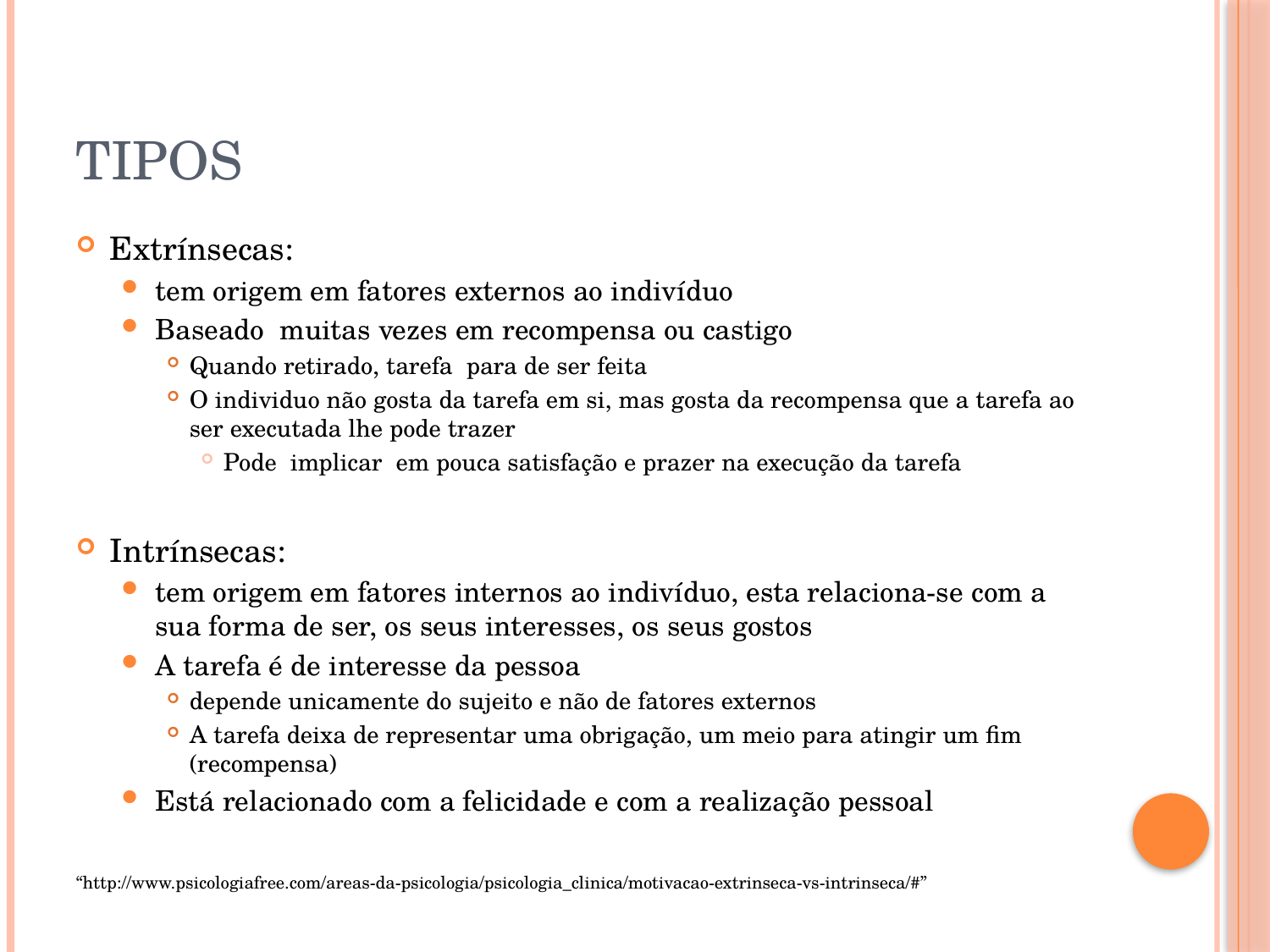

# Tipos
Extrínsecas:
tem origem em fatores externos ao indivíduo
Baseado  muitas vezes em recompensa ou castigo
Quando retirado, tarefa  para de ser feita
O individuo não gosta da tarefa em si, mas gosta da recompensa que a tarefa ao ser executada lhe pode trazer
Pode  implicar  em pouca satisfação e prazer na execução da tarefa

Intrínsecas:
tem origem em fatores internos ao indivíduo, esta relaciona-se com a sua forma de ser, os seus interesses, os seus gostos
A tarefa é de interesse da pessoa
depende unicamente do sujeito e não de fatores externos
A tarefa deixa de representar uma obrigação, um meio para atingir um fim (recompensa)
Está relacionado com a felicidade e com a realização pessoal

“http://www.psicologiafree.com/areas-da-psicologia/psicologia_clinica/motivacao-extrinseca-vs-intrinseca/#”